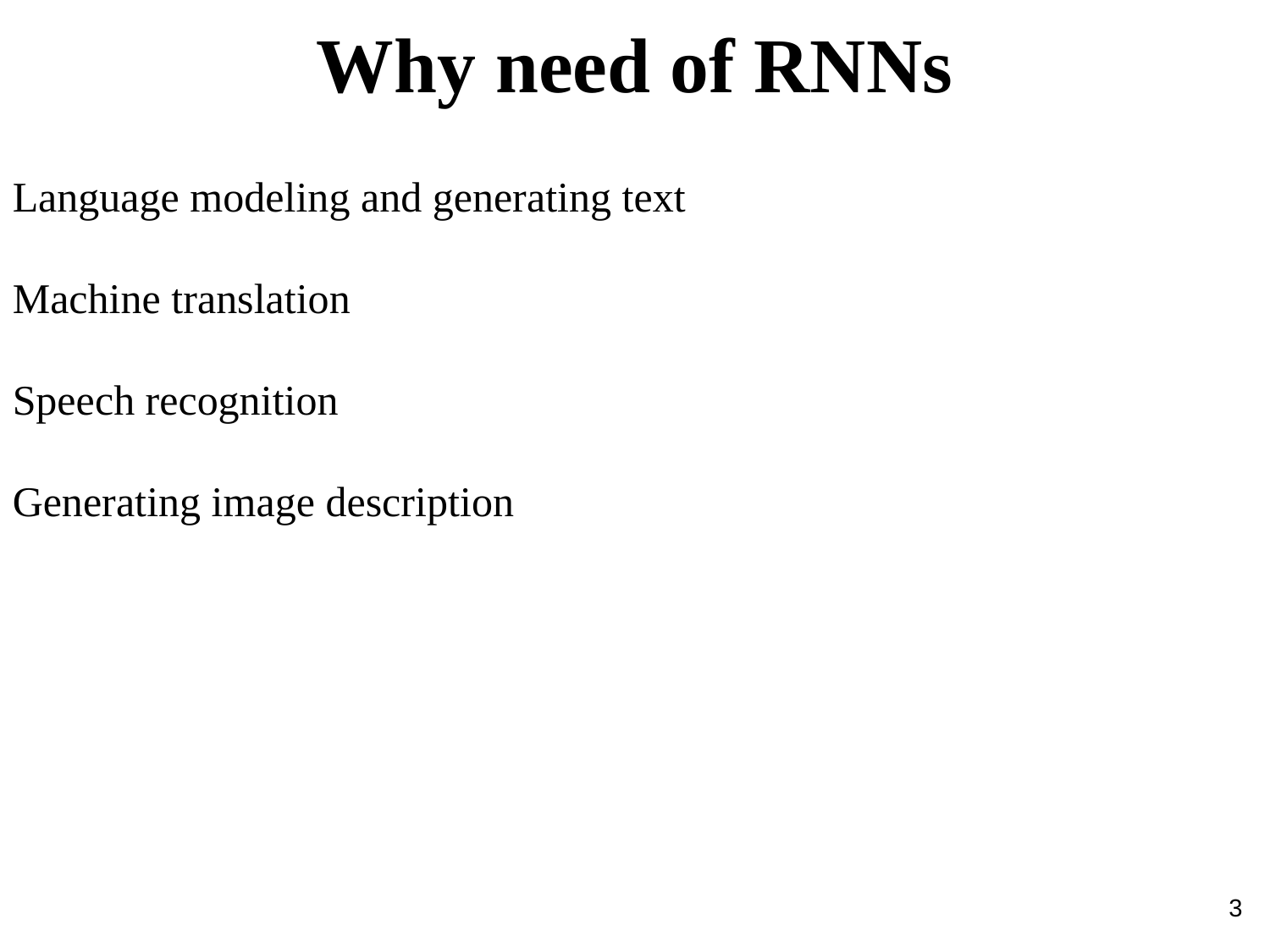

Why need of RNNs
Language modeling and generating text

Machine translation

Speech recognition

Generating image description

3